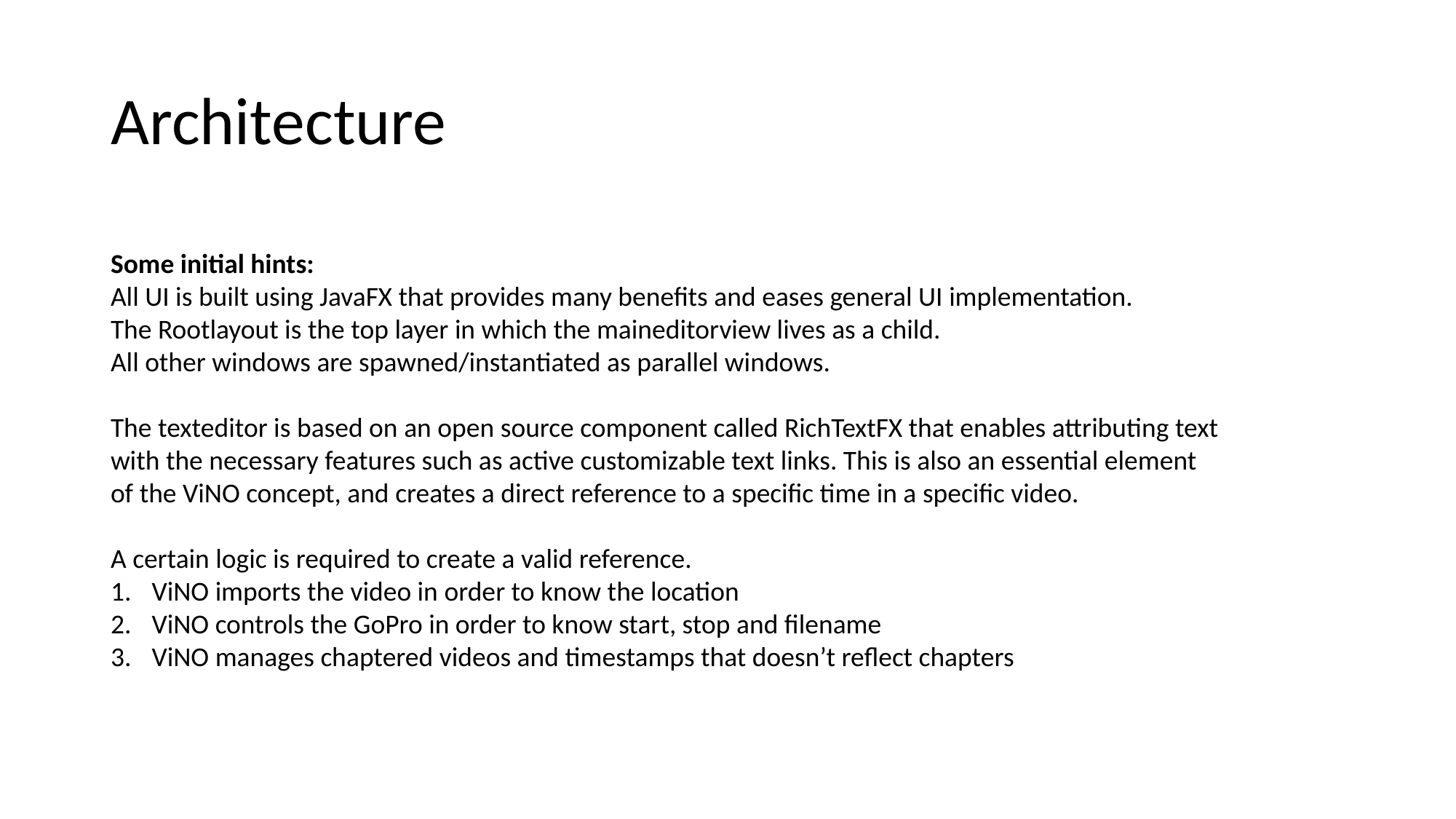

# Architecture
Some initial hints:
All UI is built using JavaFX that provides many benefits and eases general UI implementation.
The Rootlayout is the top layer in which the maineditorview lives as a child.
All other windows are spawned/instantiated as parallel windows.

The texteditor is based on an open source component called RichTextFX that enables attributing text with the necessary features such as active customizable text links. This is also an essential element of the ViNO concept, and creates a direct reference to a specific time in a specific video.

A certain logic is required to create a valid reference.
ViNO imports the video in order to know the location
ViNO controls the GoPro in order to know start, stop and filename
ViNO manages chaptered videos and timestamps that doesn’t reflect chapters